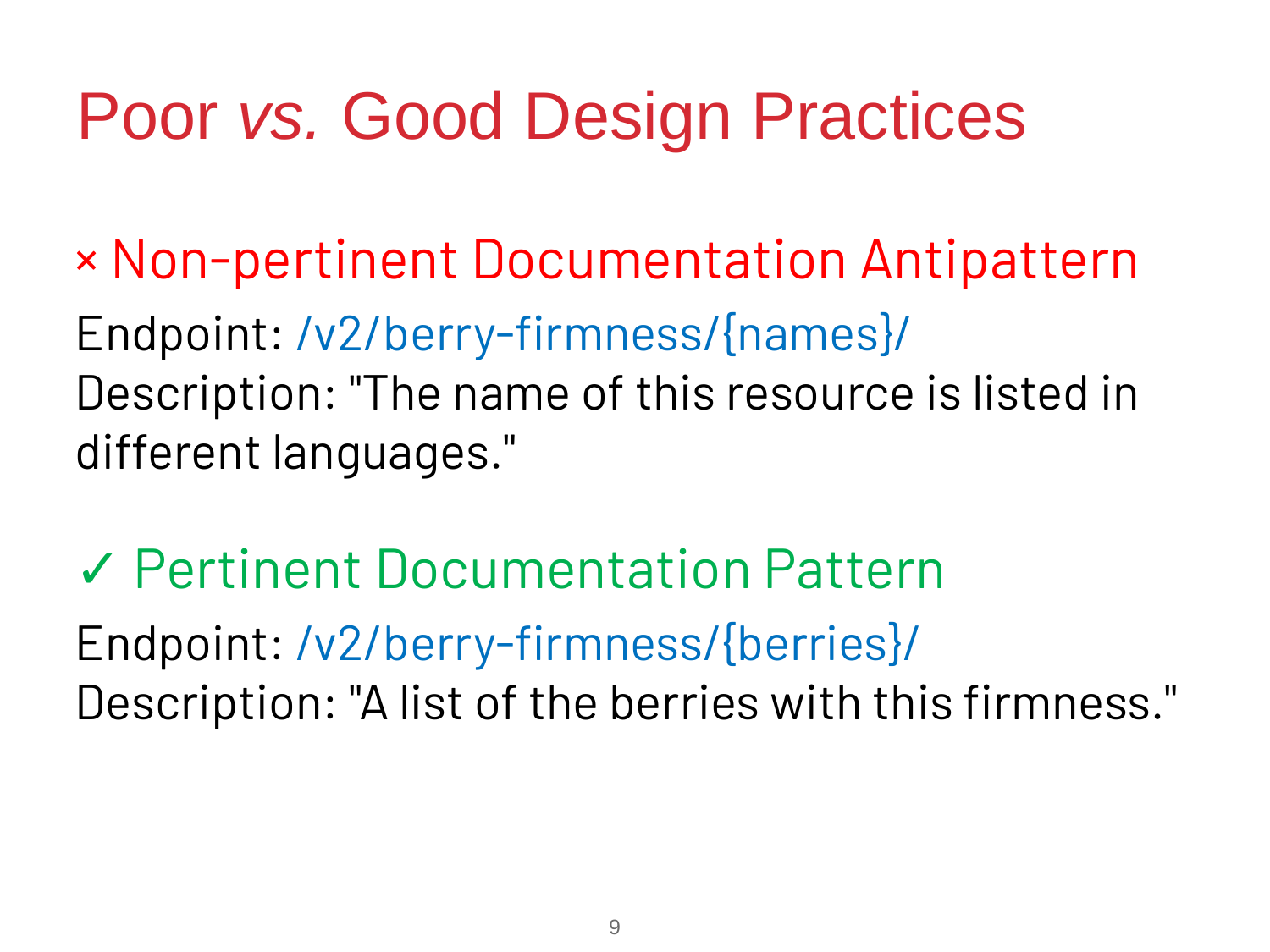

# Poor vs. Good Design Practices
| × Non-pertinent Documentation Antipattern |
| --- |
| Endpoint: /v2/berry-firmness/{names}/ Description: "The name of this resource is listed in different languages." |
| ✓ Pertinent Documentation Pattern |
| --- |
| Endpoint: /v2/berry-firmness/{berries}/ Description: "A list of the berries with this firmness." |
9